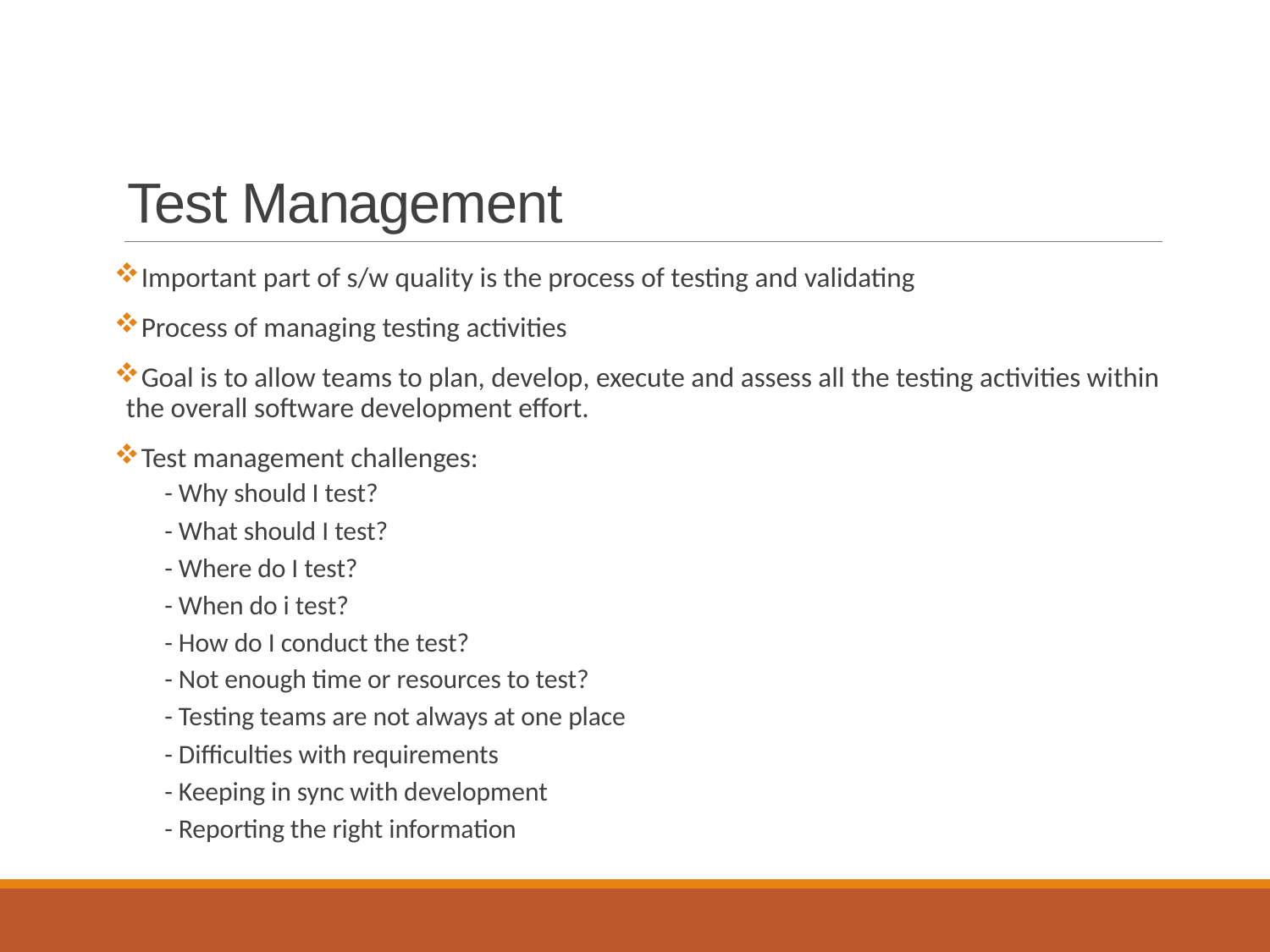

# Test Management
 Important part of s/w quality is the process of testing and validating
 Process of managing testing activities
 Goal is to allow teams to plan, develop, execute and assess all the testing activities within the overall software development effort.
 Test management challenges:
- Why should I test?
- What should I test?
- Where do I test?
- When do i test?
- How do I conduct the test?
- Not enough time or resources to test?
- Testing teams are not always at one place
- Difficulties with requirements
- Keeping in sync with development
- Reporting the right information